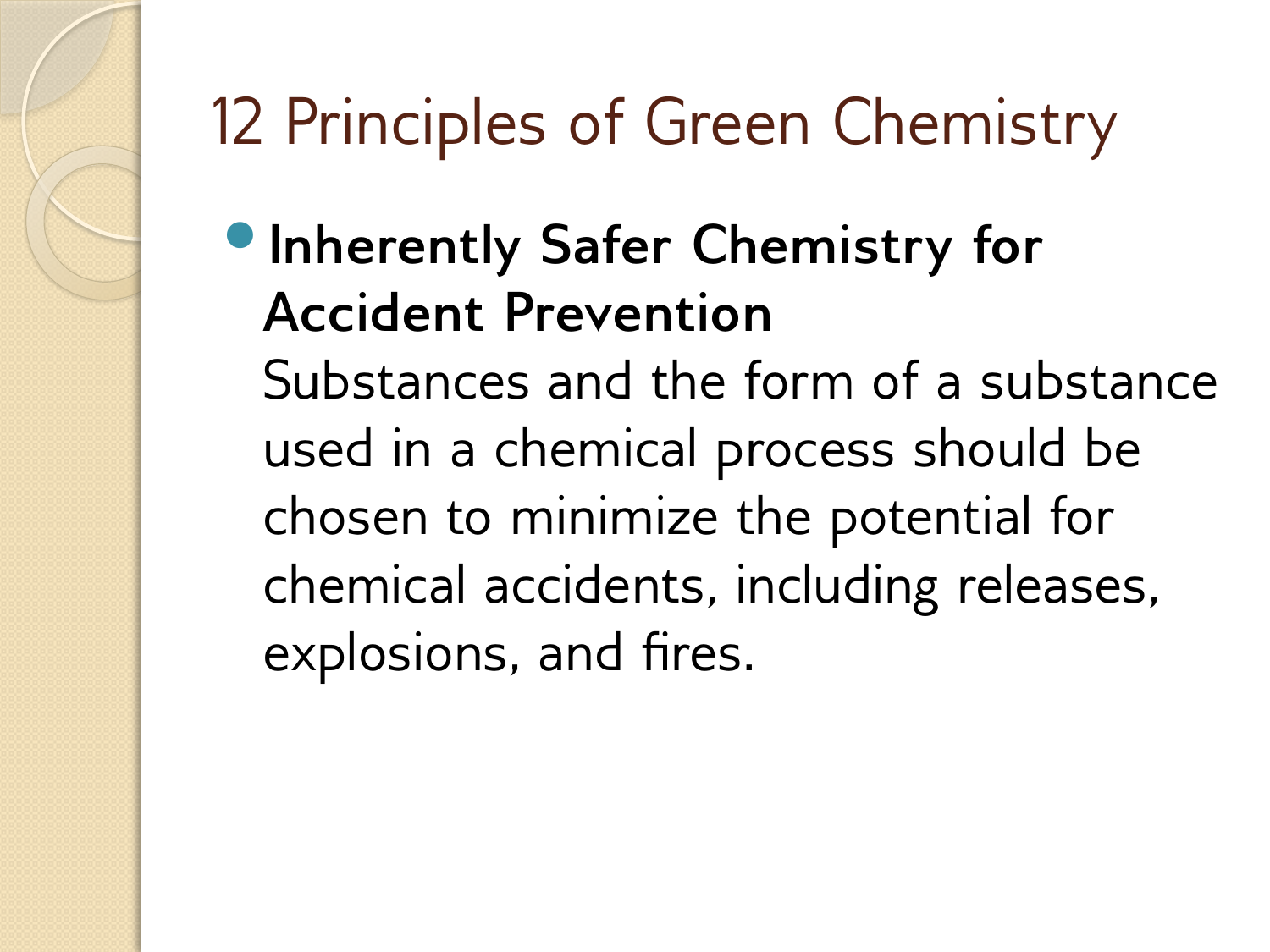

# 12 Principles of Green Chemistry
Inherently Safer Chemistry for Accident Prevention
Substances and the form of a substance used in a chemical process should be chosen to minimize the potential for chemical accidents, including releases, explosions, and fires.